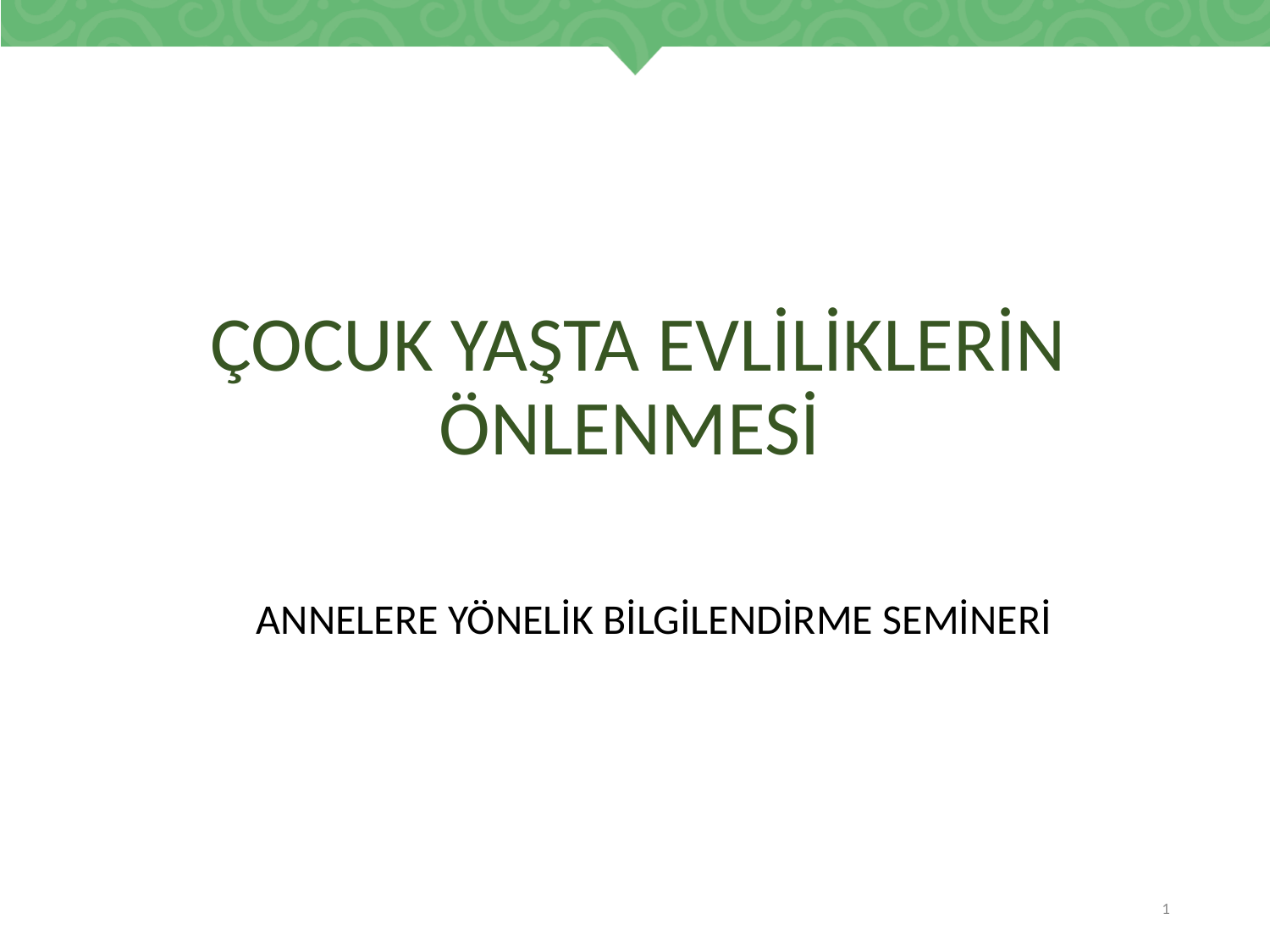

# ÇOCUK YAŞTA EVLİLİKLERİN ÖNLENMESİ

ANNELERE YÖNELİK BİLGİLENDİRME SEMİNERİ
1